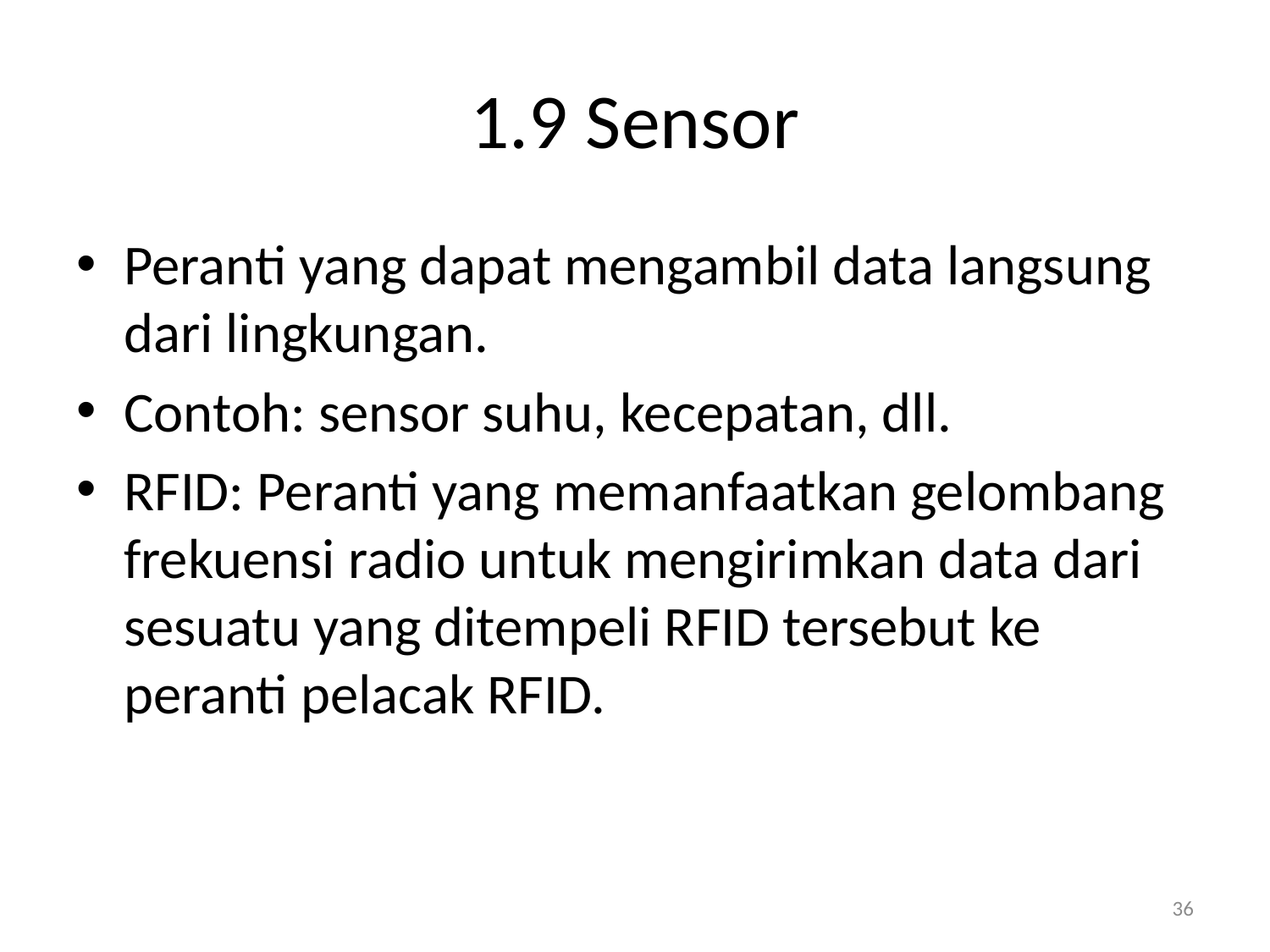

# 1.9 Sensor
Peranti yang dapat mengambil data langsung dari lingkungan.
Contoh: sensor suhu, kecepatan, dll.
RFID: Peranti yang memanfaatkan gelombang frekuensi radio untuk mengirimkan data dari sesuatu yang ditempeli RFID tersebut ke peranti pelacak RFID.
36